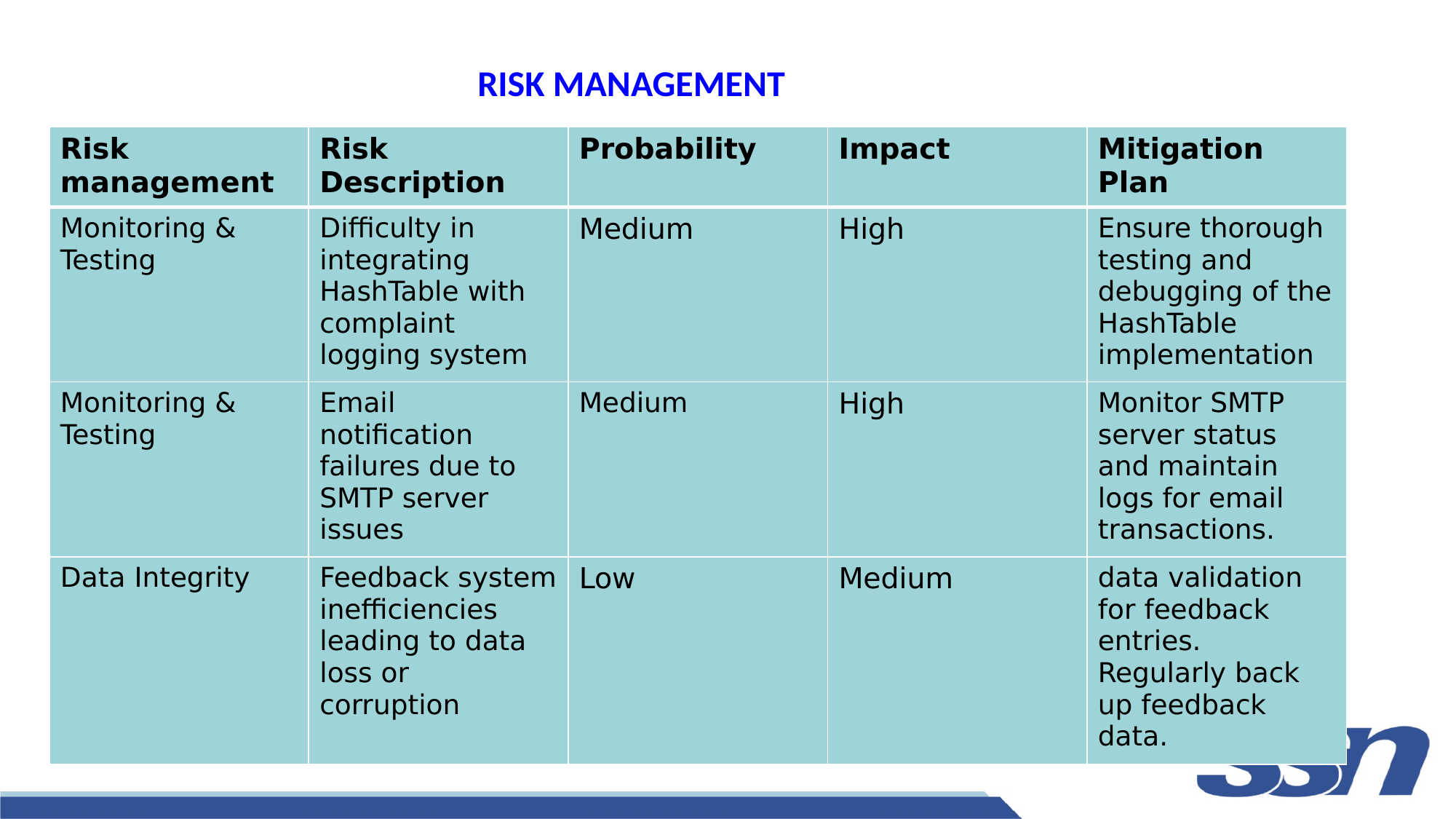

RISK MANAGEMENT
| Risk management | Risk Description | Probability | Impact | Mitigation Plan |
| --- | --- | --- | --- | --- |
| Monitoring & Testing | Difficulty in integrating HashTable with complaint logging system | Medium | High | Ensure thorough testing and debugging of the HashTable implementation |
| Monitoring & Testing | Email notification failures due to SMTP server issues | Medium | High | Monitor SMTP server status and maintain logs for email transactions. |
| Data Integrity | Feedback system inefficiencies leading to data loss or corruption | Low | Medium | data validation for feedback entries. Regularly back up feedback data. |